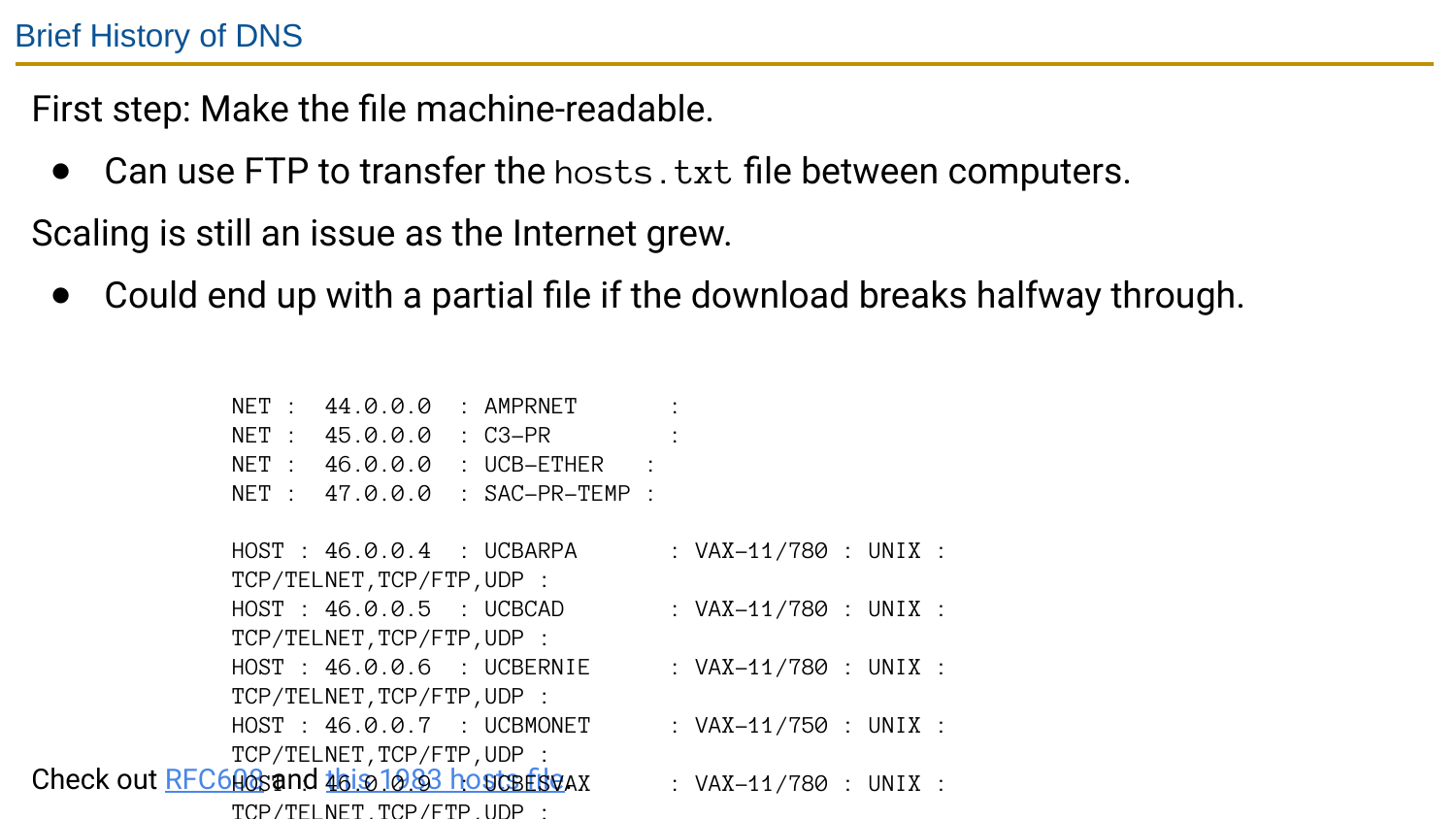

# Brief History of DNS
First step: Make the file machine-readable.
Can use FTP to transfer the hosts.txt file between computers.
Scaling is still an issue as the Internet grew.
Could end up with a partial file if the download breaks halfway through.
NET :  44.0.0.0  : AMPRNET 	:
NET :  45.0.0.0  : C3-PR   	:
NET :  46.0.0.0  : UCB-ETHER   :
NET :  47.0.0.0  : SAC-PR-TEMP :

HOST : 46.0.0.4  : UCBARPA 	: VAX-11/780 : UNIX : TCP/TELNET,TCP/FTP,UDP :
HOST : 46.0.0.5  : UCBCAD  	: VAX-11/780 : UNIX : TCP/TELNET,TCP/FTP,UDP :
HOST : 46.0.0.6  : UCBERNIE	: VAX-11/780 : UNIX : TCP/TELNET,TCP/FTP,UDP :
HOST : 46.0.0.7  : UCBMONET	: VAX-11/750 : UNIX : TCP/TELNET,TCP/FTP,UDP :
HOST : 46.0.0.9  : UCBESVAX	: VAX-11/780 : UNIX : TCP/TELNET,TCP/FTP,UDP :
HOST : 46.0.0.10 : UCBVAX  	: VAX-11/780 : UNIX : TCP/TELNET,TCP/FTP,UDP :
Check out RFC608 and this 1983 hosts file.